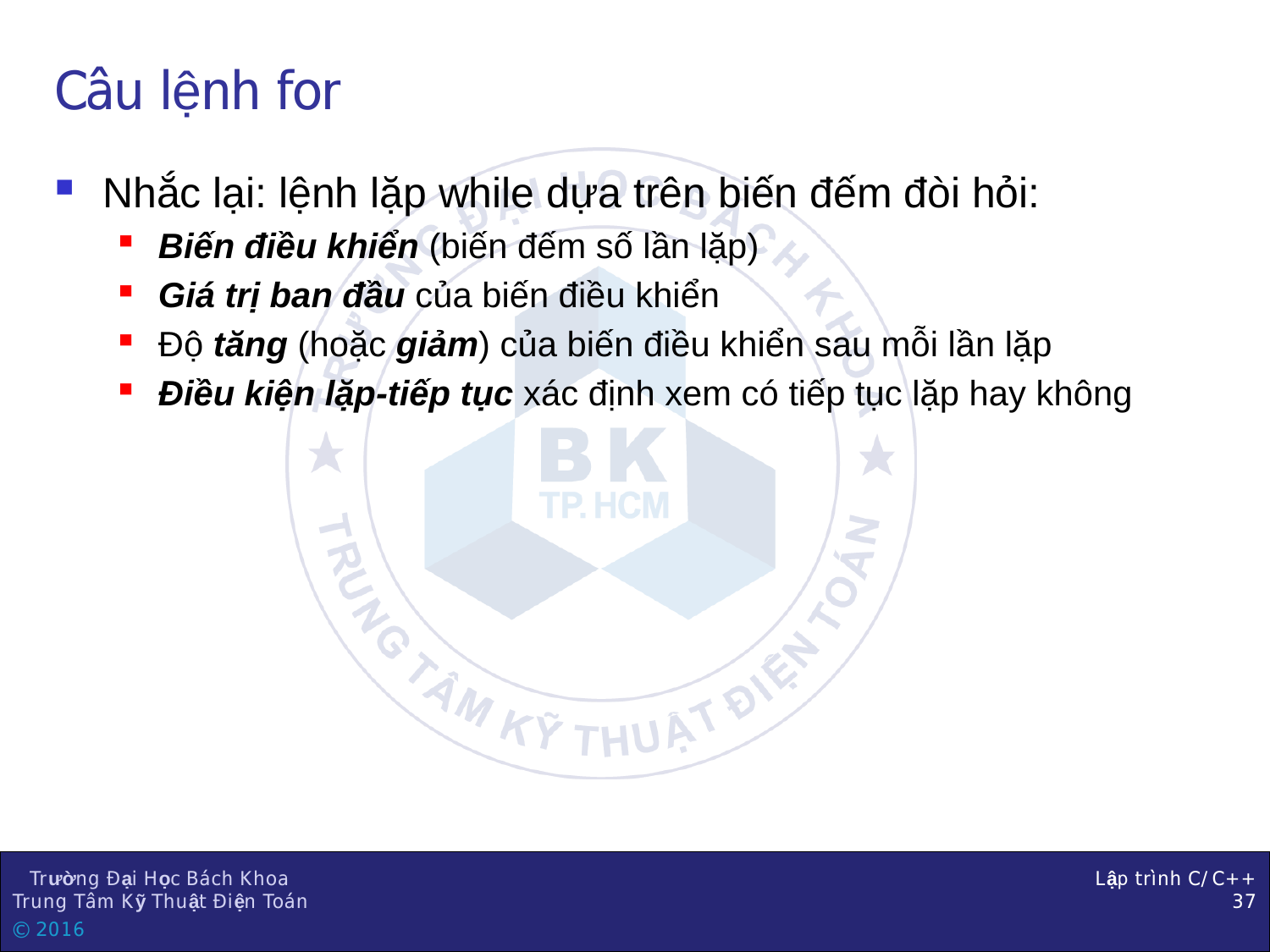

# Câu lệnh for
Nhắc lại: lệnh lặp while dựa trên biến đếm đòi hỏi:
Biến điều khiển (biến đếm số lần lặp)
Giá trị ban đầu của biến điều khiển
Độ tăng (hoặc giảm) của biến điều khiển sau mỗi lần lặp
Điều kiện lặp-tiếp tục xác định xem có tiếp tục lặp hay không